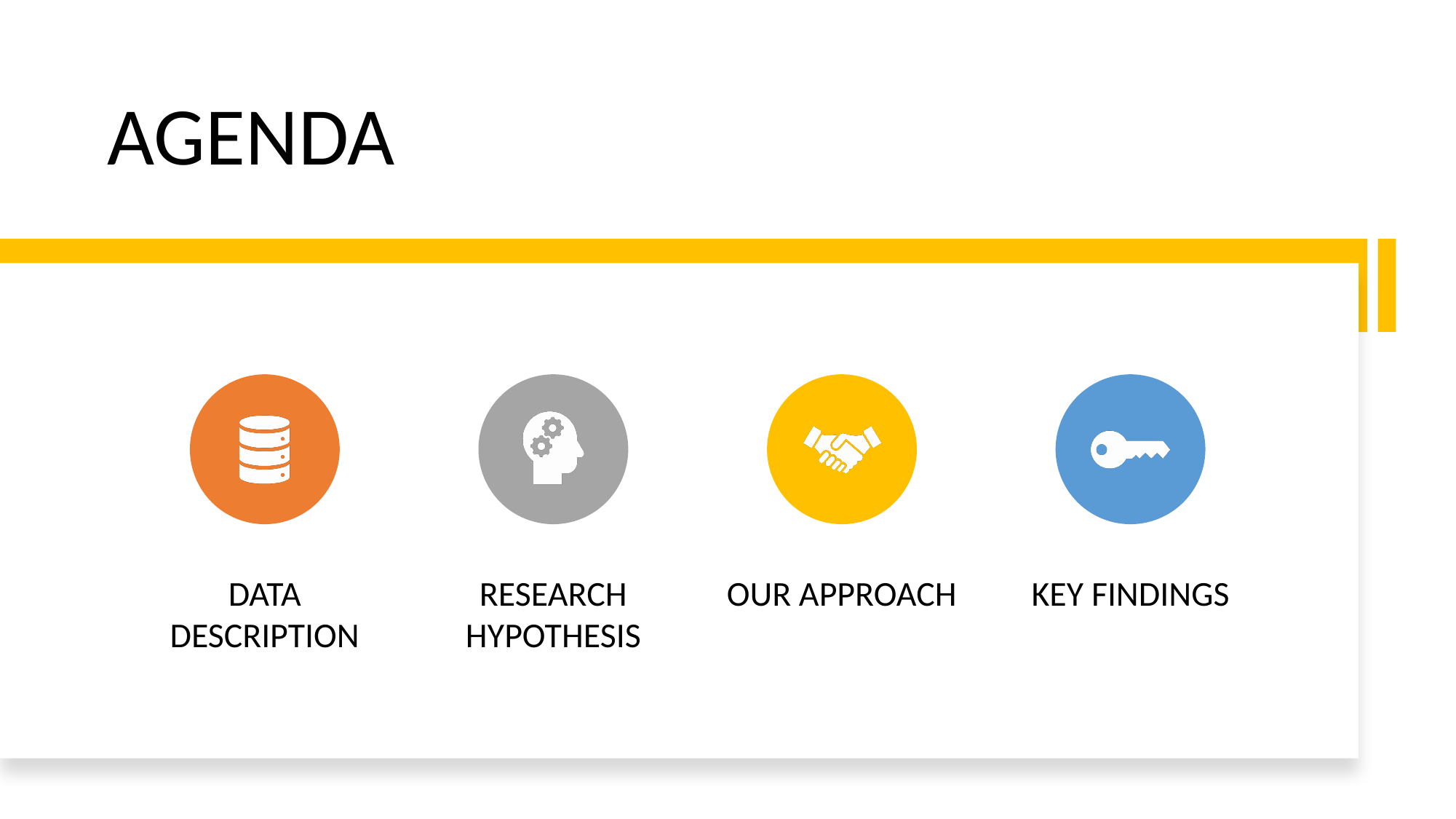

# AGENDA

DATA DESCRIPTION
RESEARCH HYPOTHESIS
OUR APPROACH
KEY FINDINGS